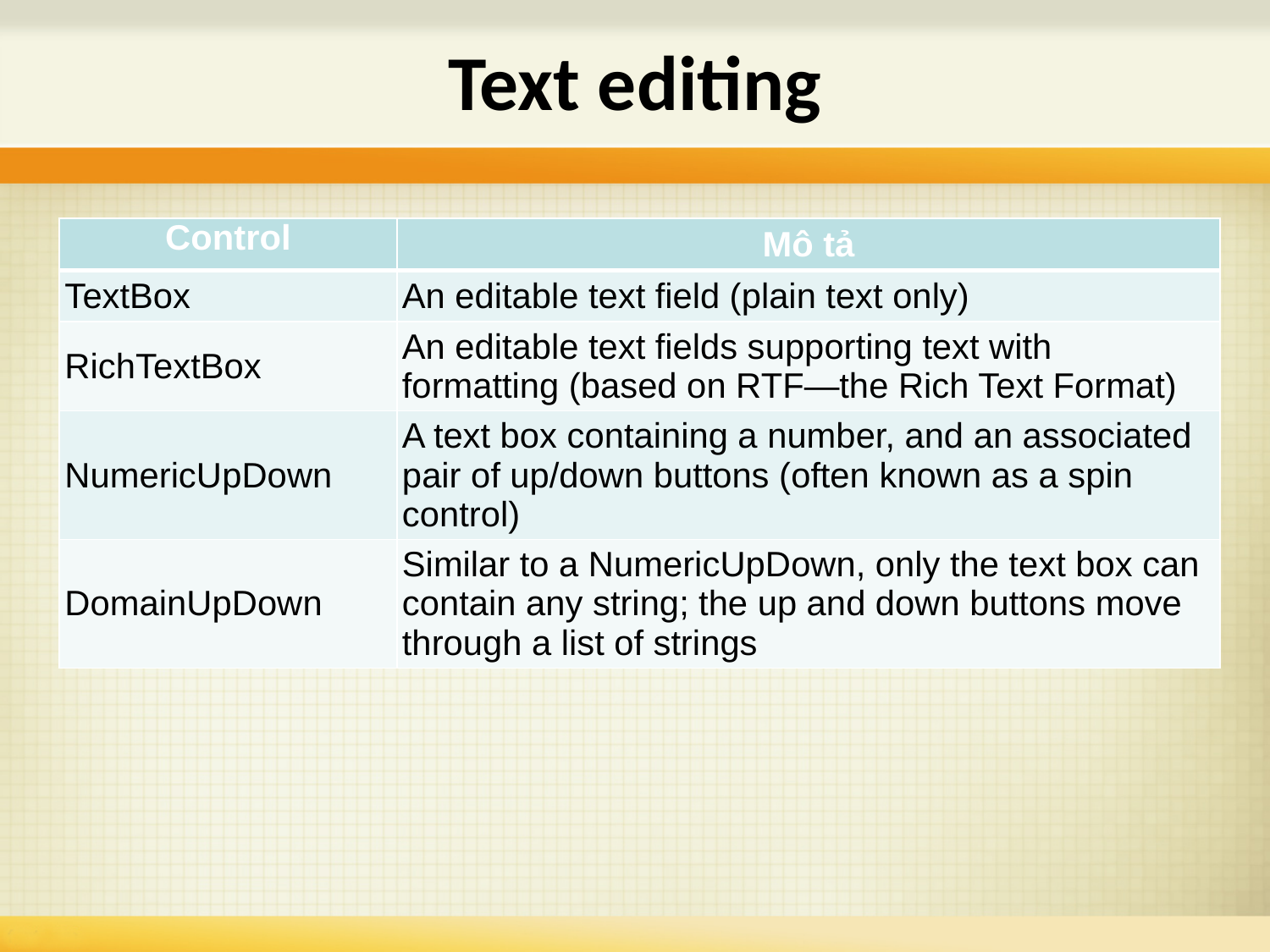

# Text editing
| Control | Mô tả |
| --- | --- |
| TextBox | An editable text field (plain text only) |
| RichTextBox | An editable text fields supporting text with formatting (based on RTF—the Rich Text Format) |
| NumericUpDown | A text box containing a number, and an associated pair of up/down buttons (often known as a spin control) |
| DomainUpDown | Similar to a NumericUpDown, only the text box can contain any string; the up and down buttons move through a list of strings |